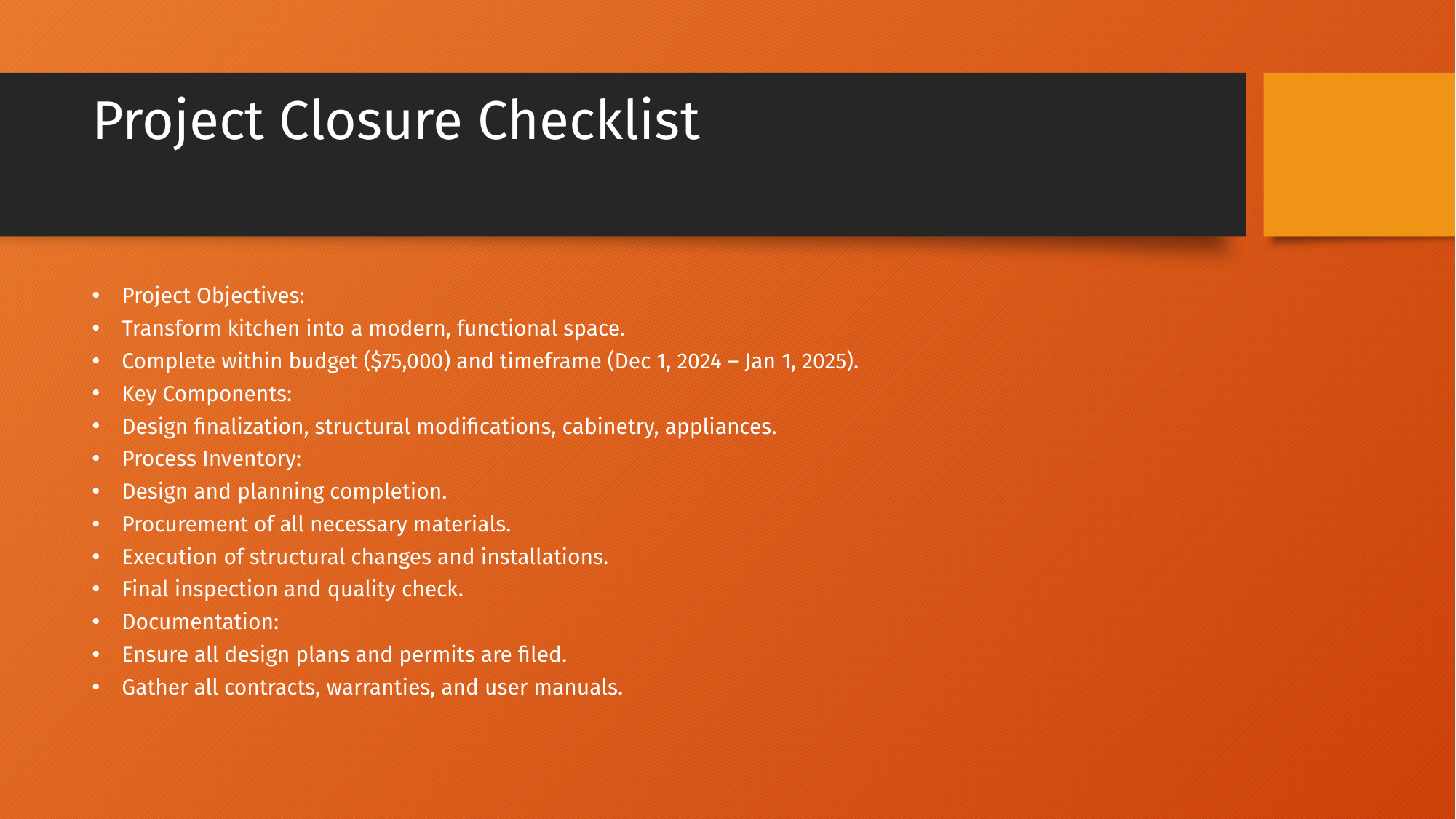

# Project Closure Checklist
Project Objectives:
Transform kitchen into a modern, functional space.
Complete within budget ($75,000) and timeframe (Dec 1, 2024 – Jan 1, 2025).
Key Components:
Design finalization, structural modifications, cabinetry, appliances.
Process Inventory:
Design and planning completion.
Procurement of all necessary materials.
Execution of structural changes and installations.
Final inspection and quality check.
Documentation:
Ensure all design plans and permits are filed.
Gather all contracts, warranties, and user manuals.